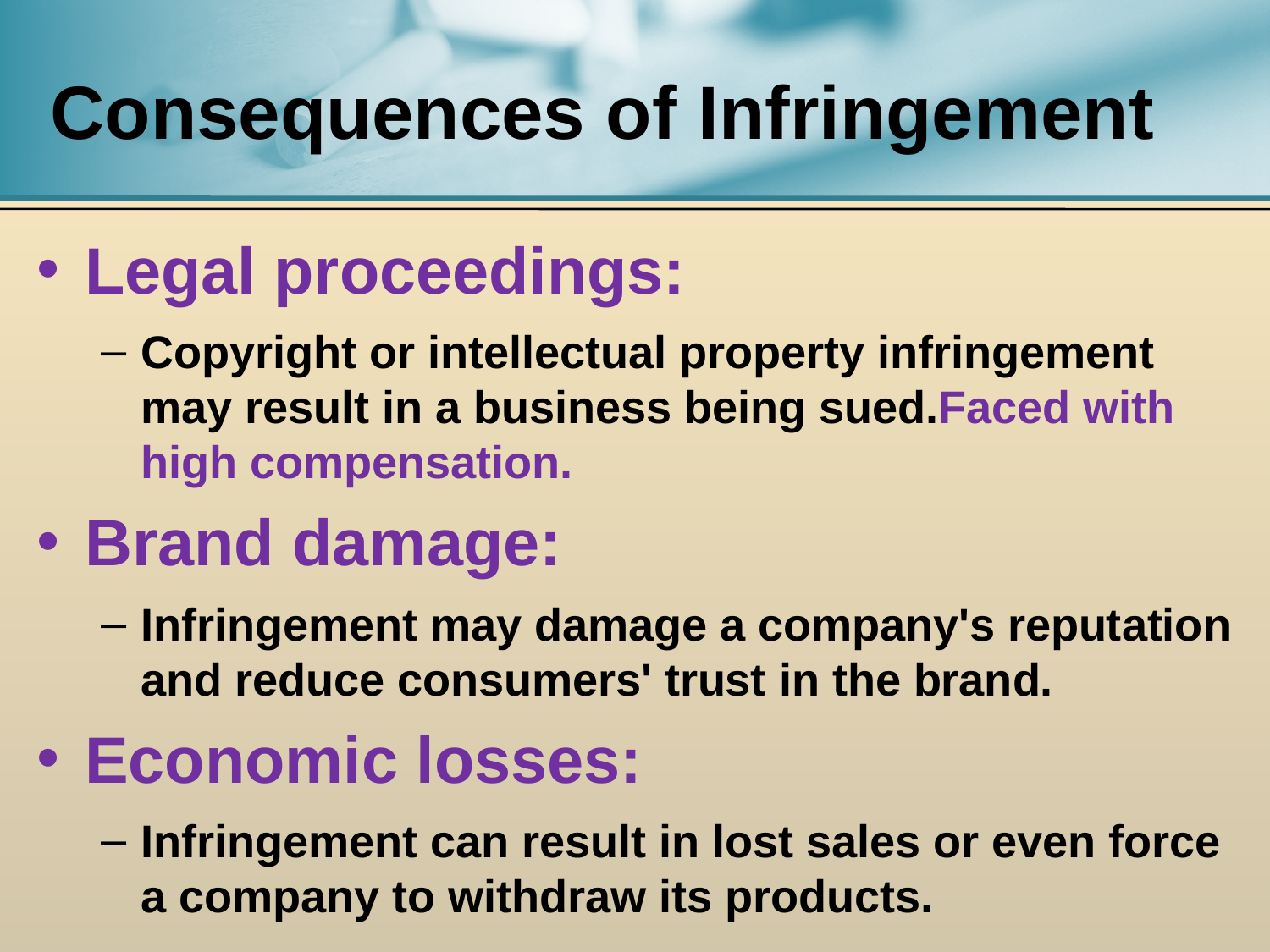

# Consequences of Infringement
Legal proceedings:
Copyright or intellectual property infringement may result in a business being sued.Faced with high compensation.
Brand damage:
Infringement may damage a company's reputation and reduce consumers' trust in the brand.
Economic losses:
Infringement can result in lost sales or even force a company to withdraw its products.